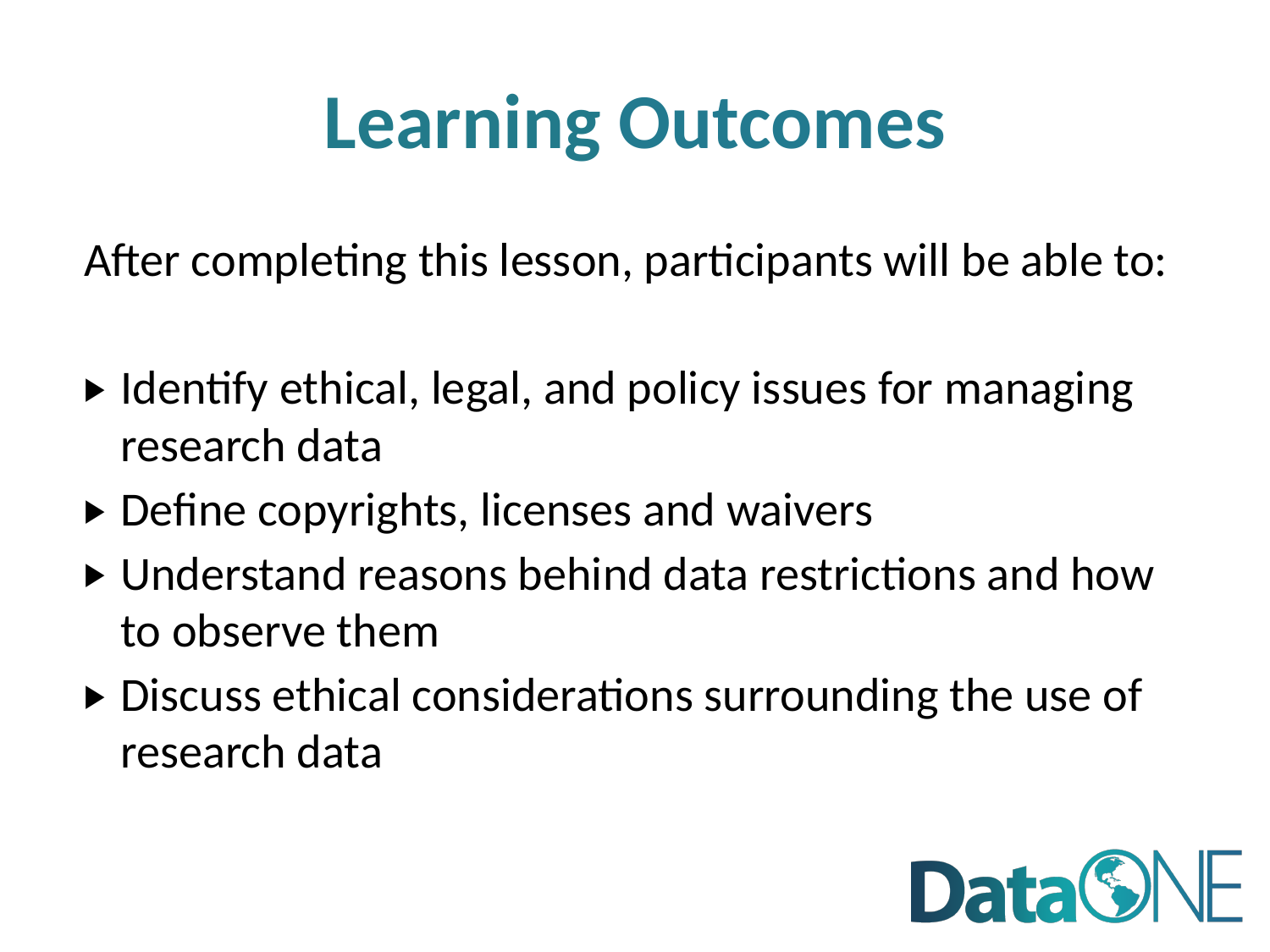

# Learning Outcomes
After completing this lesson, participants will be able to:

Identify ethical, legal, and policy issues for managing research data
Define copyrights, licenses and waivers
Understand reasons behind data restrictions and how to observe them
Discuss ethical considerations surrounding the use of research data